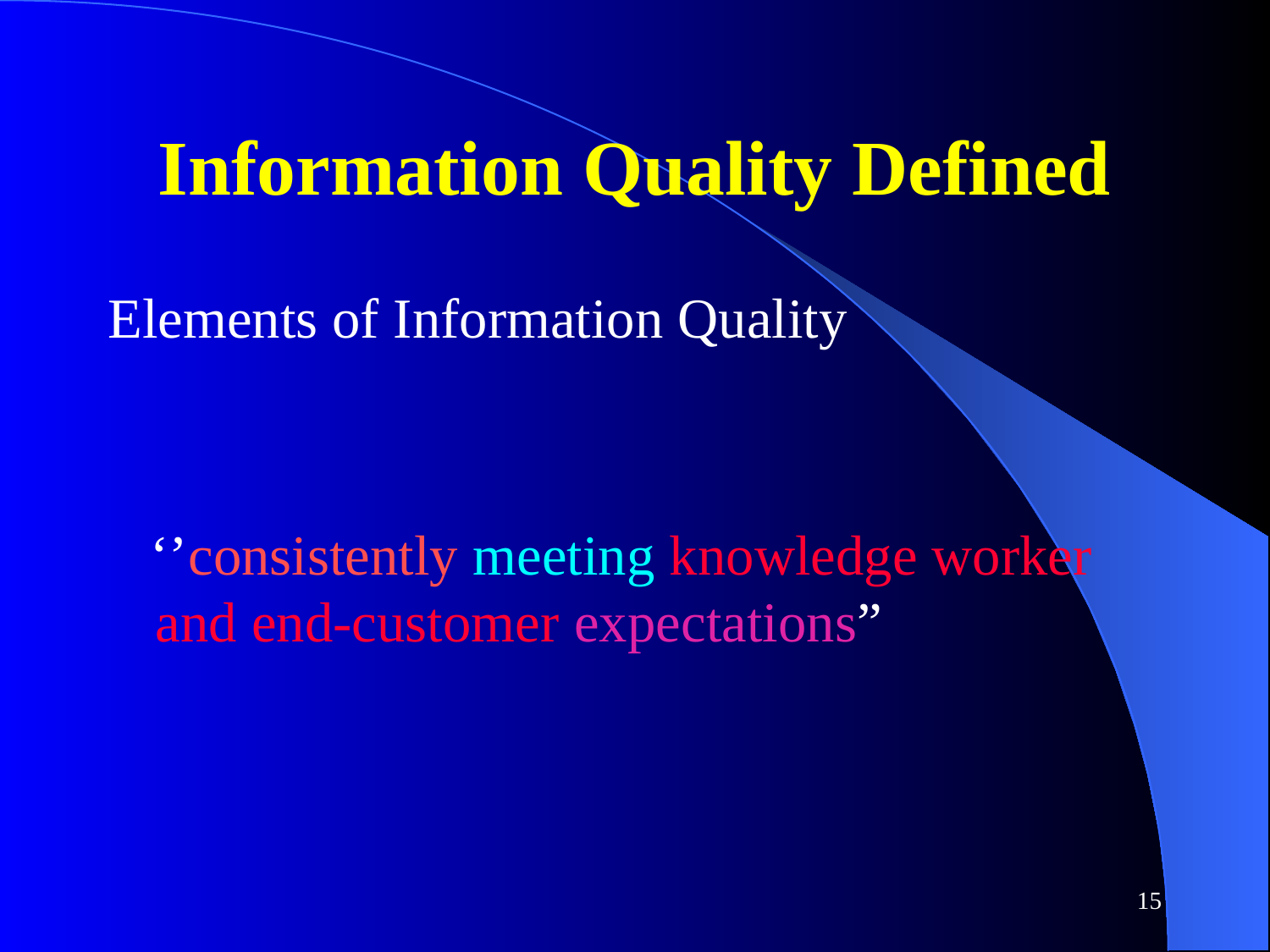

# Information Quality Defined
Elements of Information Quality

   ‘’consistently meeting knowledge worker and end-customer expectations”
15